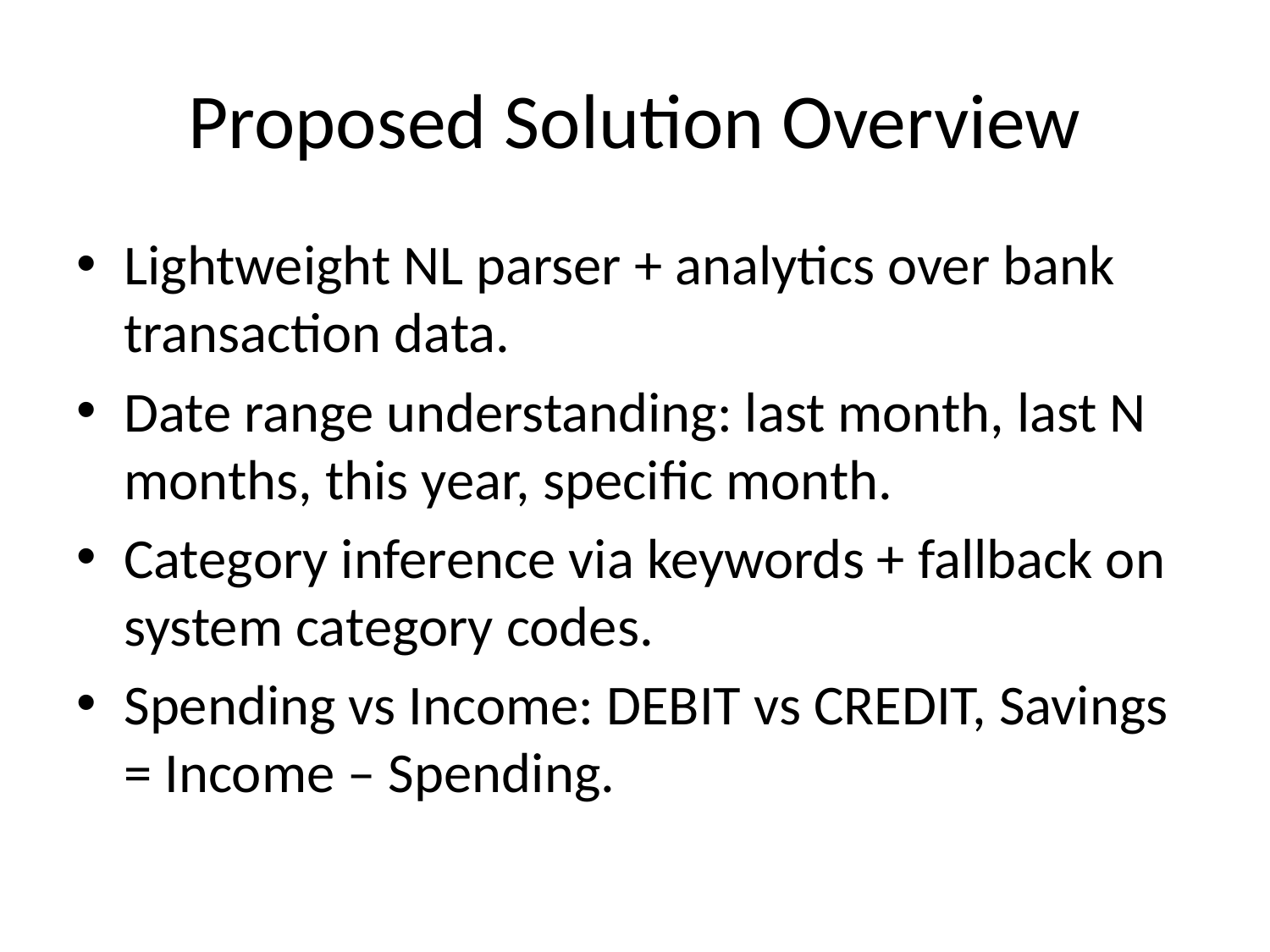

# Proposed Solution Overview
Lightweight NL parser + analytics over bank transaction data.
Date range understanding: last month, last N months, this year, specific month.
Category inference via keywords + fallback on system category codes.
Spending vs Income: DEBIT vs CREDIT, Savings = Income – Spending.